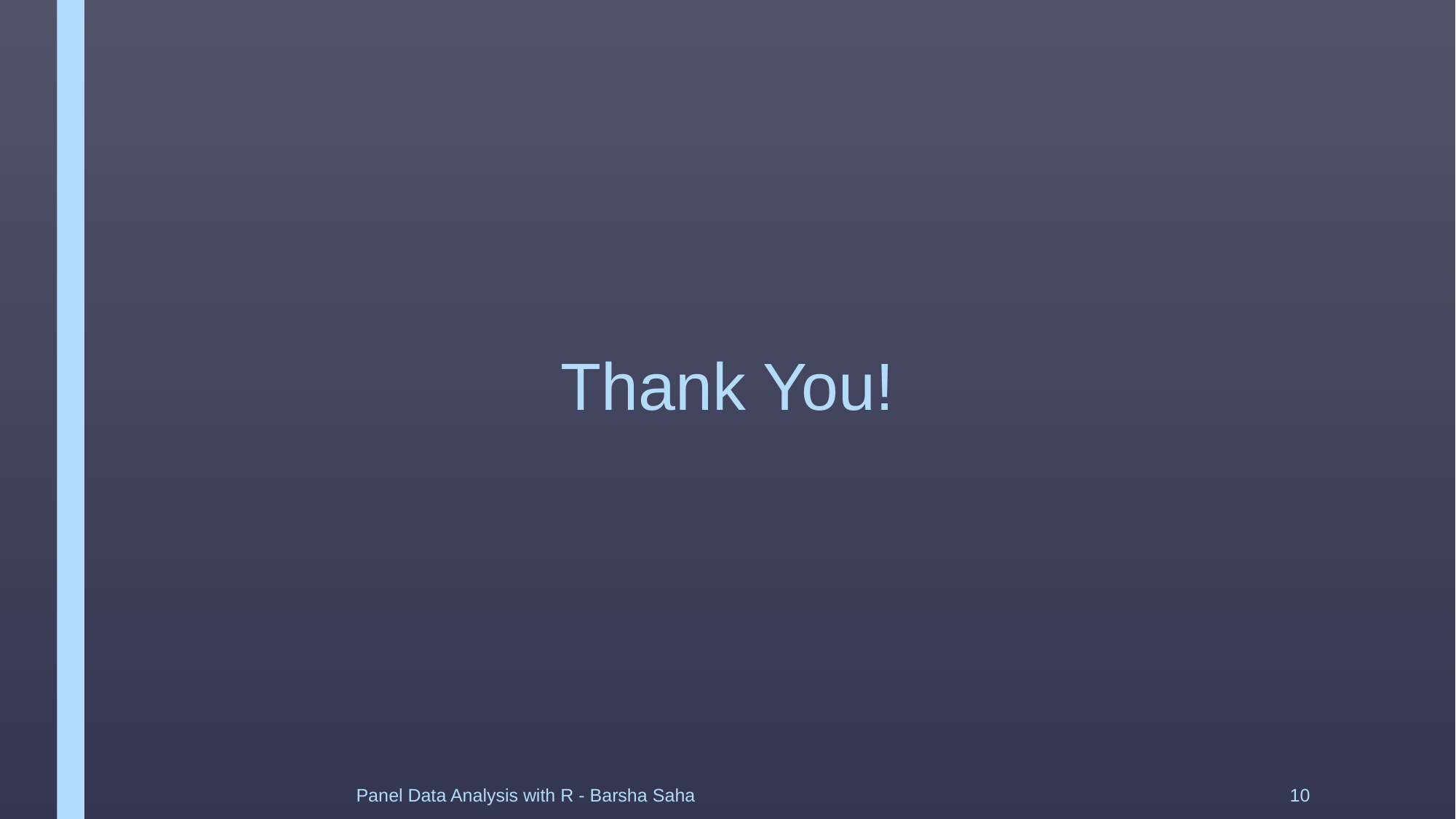

# Thank You!
Panel Data Analysis with R - Barsha Saha
10